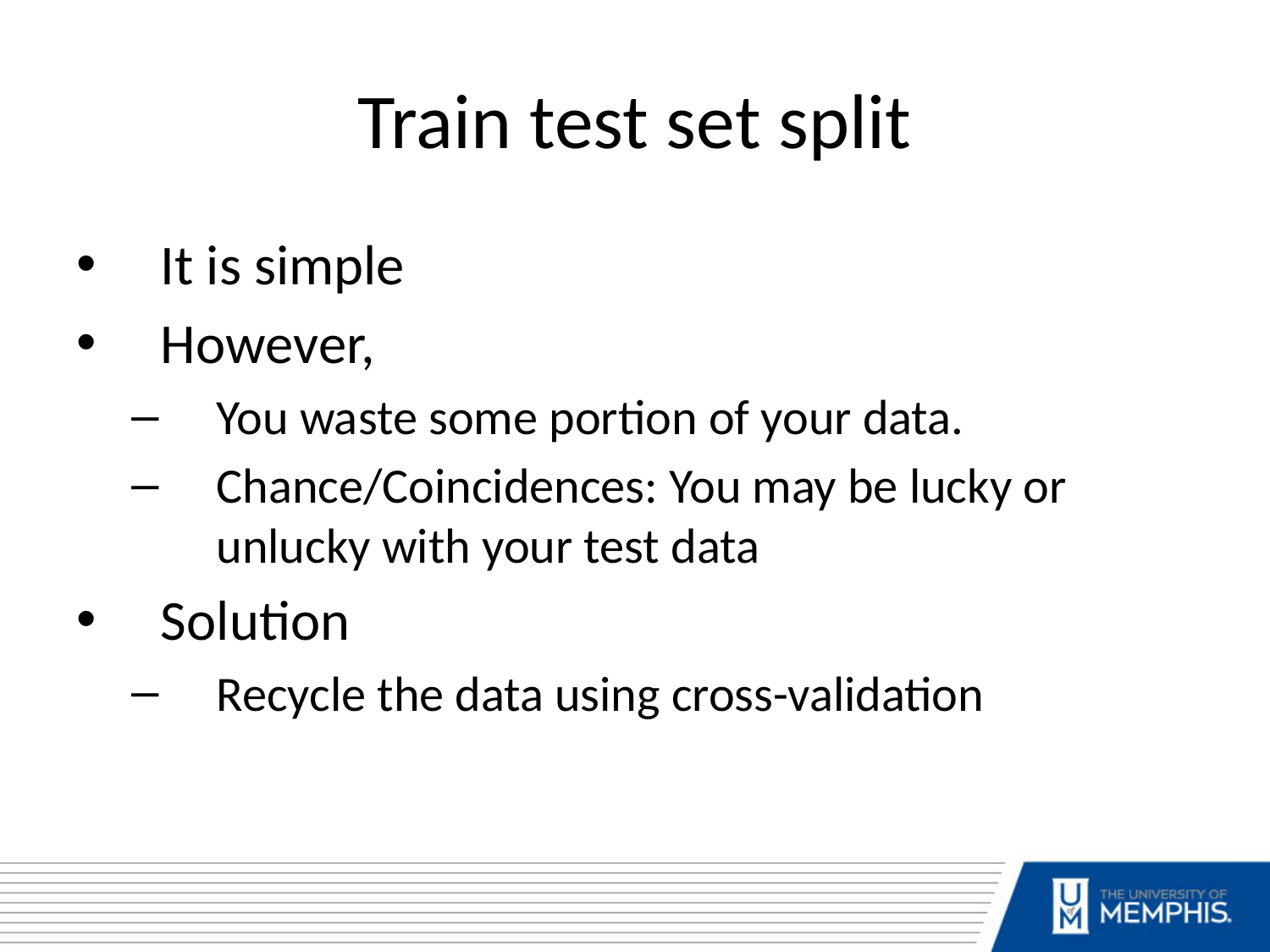

Train test set split
It is simple
However,
You waste some portion of your data.
Chance/Coincidences: You may be lucky or unlucky with your test data
Solution
Recycle the data using cross-validation